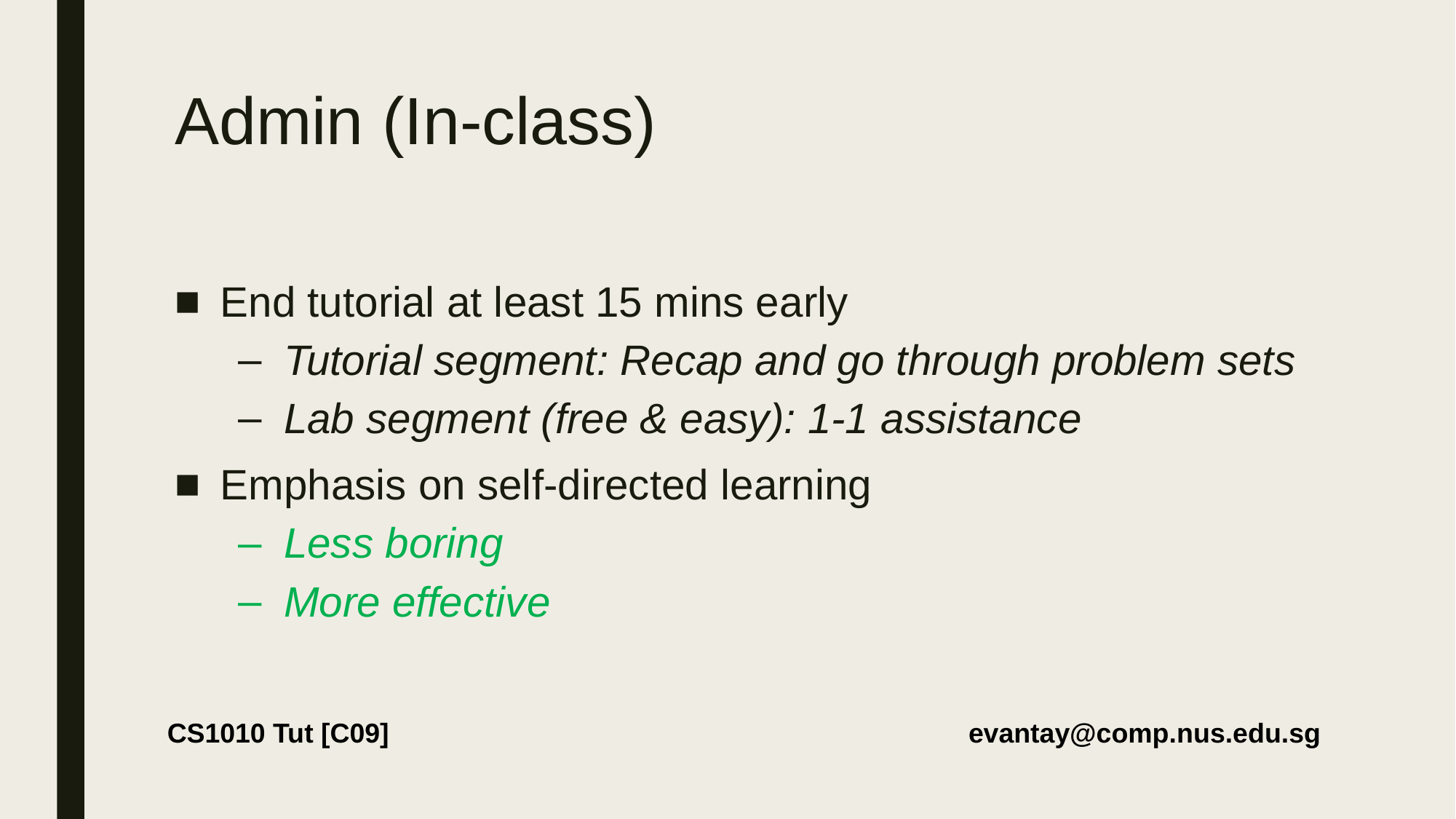

# Admin (In-class)
End tutorial at least 15 mins early
Tutorial segment: Recap and go through problem sets
Lab segment (free & easy): 1-1 assistance
Emphasis on self-directed learning
Less boring
More effective